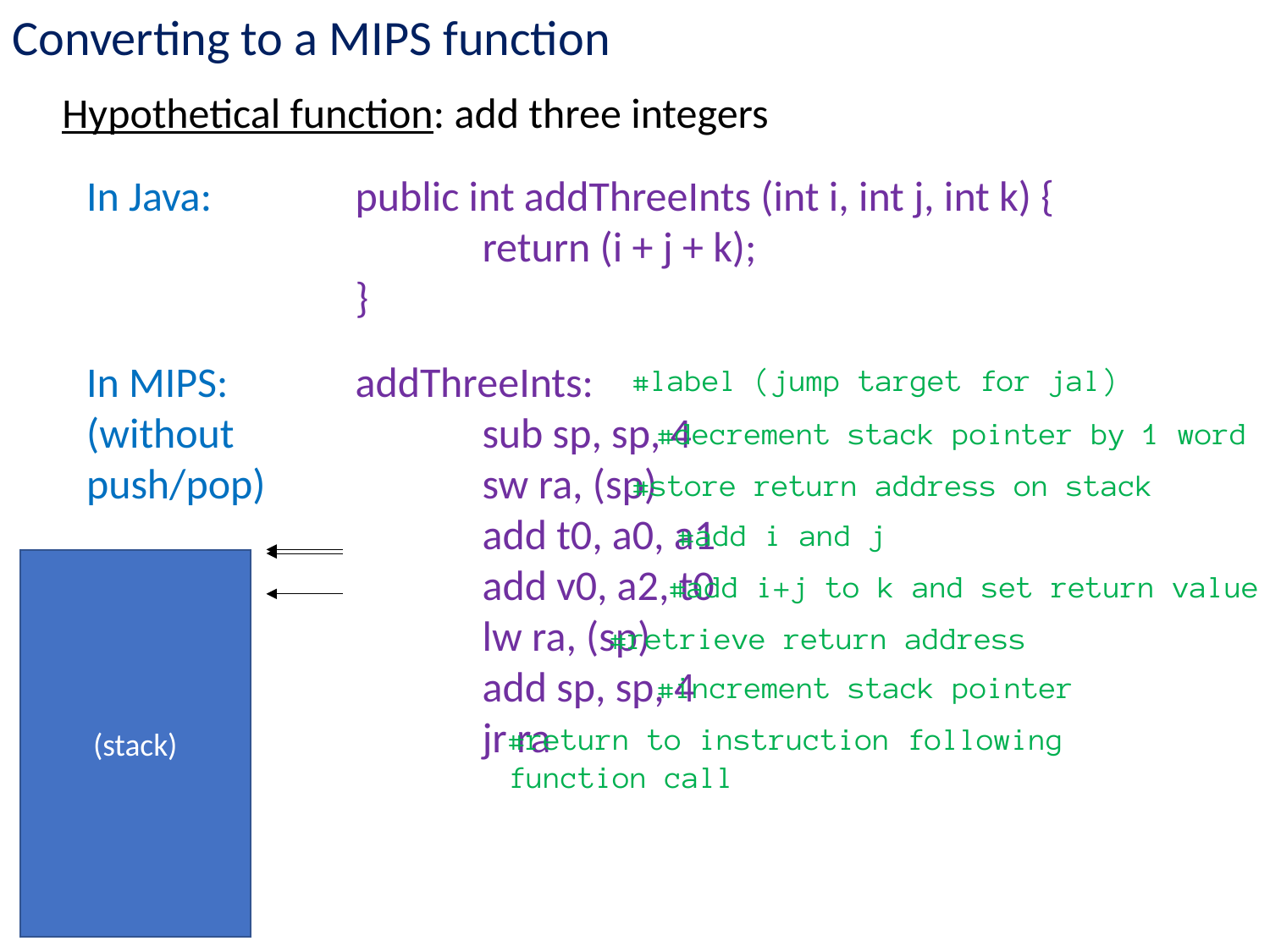

Converting to a MIPS function
Hypothetical function: add three integers
In Java:
public int addThreeInts (int i, int j, int k) {
	return (i + j + k);
}
In MIPS:
(without
push/pop)
addThreeInts:
	sub sp, sp, 4
	sw ra, (sp)
	add t0, a0, a1
	add v0, a2, t0
	lw ra, (sp)
	add sp, sp, 4
	jr ra

#label (jump target for jal)
#decrement stack pointer by 1 word
#store return address on stack
#add i and j
(stack)
#add i+j to k and set return value
#retrieve return address
#increment stack pointer
#return to instruction following function call